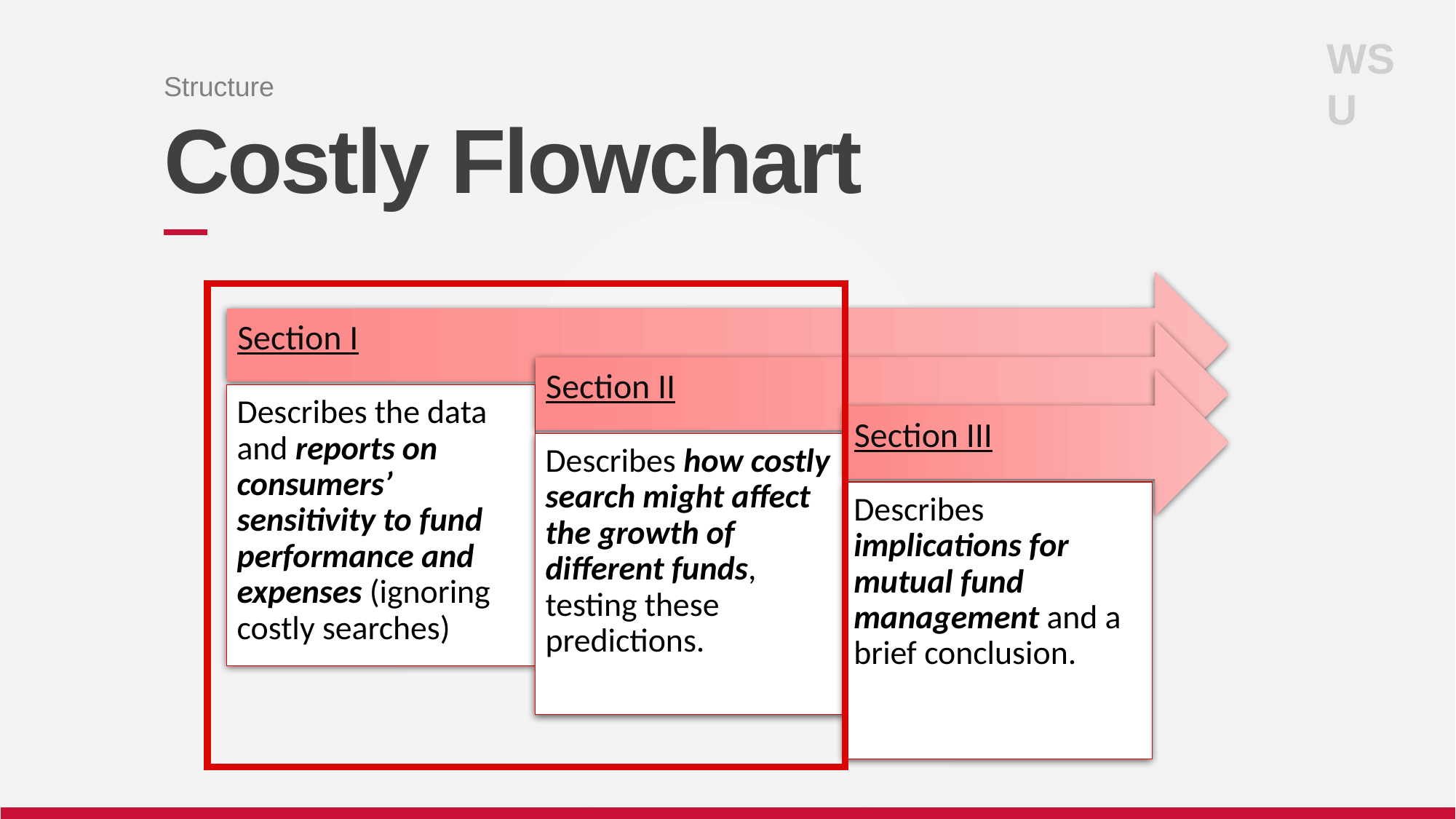

WSU
Structure
# Costly Flowchart
Section I
Describes the data and reports on consumers’ sensitivity to fund performance and expenses (ignoring costly searches)
Section II
Describes how costly search might affect the growth of different funds, testing these predictions.
Section III
Describes implications for mutual fund management and a brief conclusion.